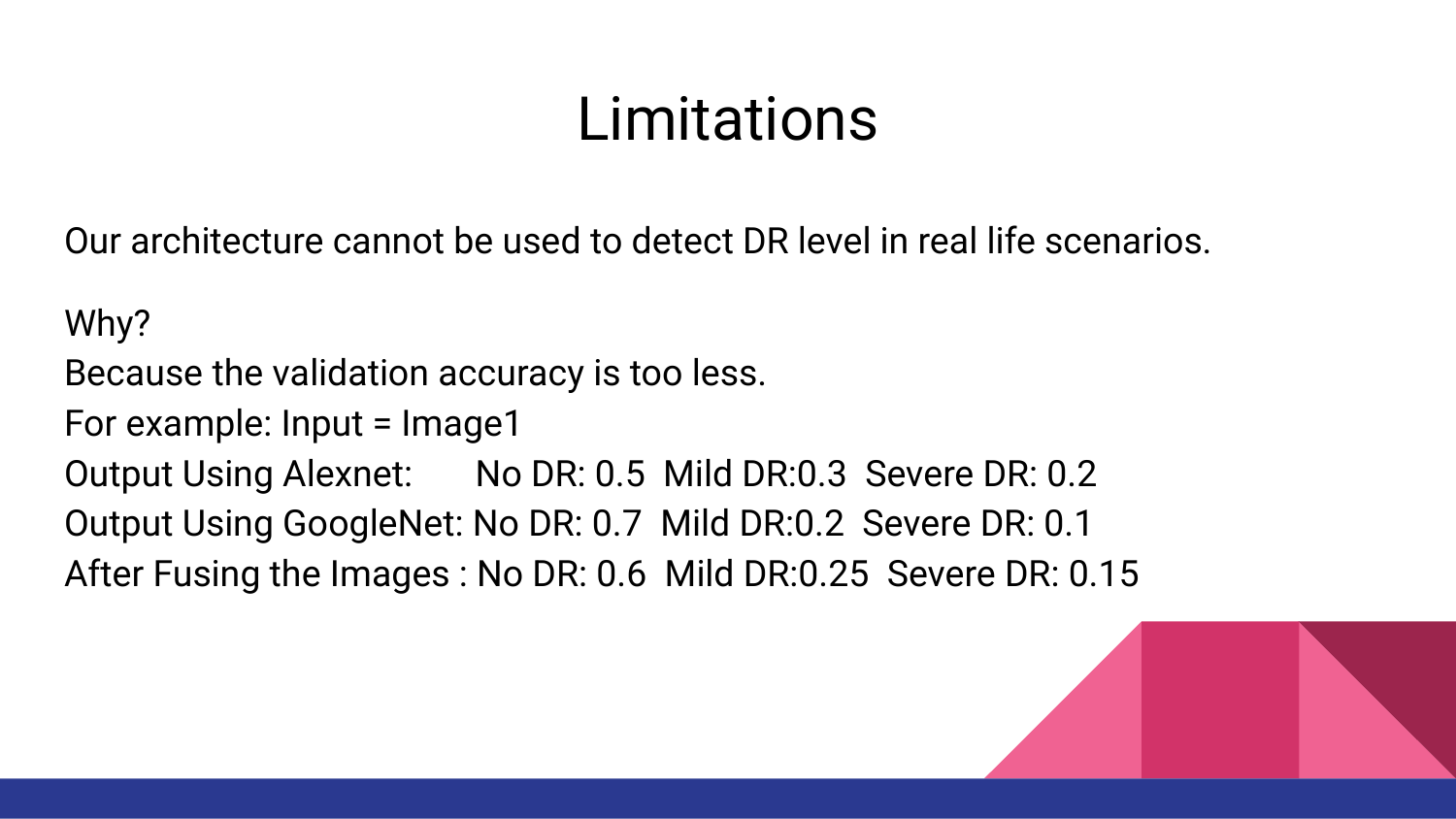

# Limitations
Our architecture cannot be used to detect DR level in real life scenarios.
Why?
Because the validation accuracy is too less.
For example: Input = Image1
Output Using Alexnet:       No DR: 0.5  Mild DR:0.3  Severe DR: 0.2
Output Using GoogleNet: No DR: 0.7  Mild DR:0.2  Severe DR: 0.1
After Fusing the Images : No DR: 0.6  Mild DR:0.25  Severe DR: 0.15